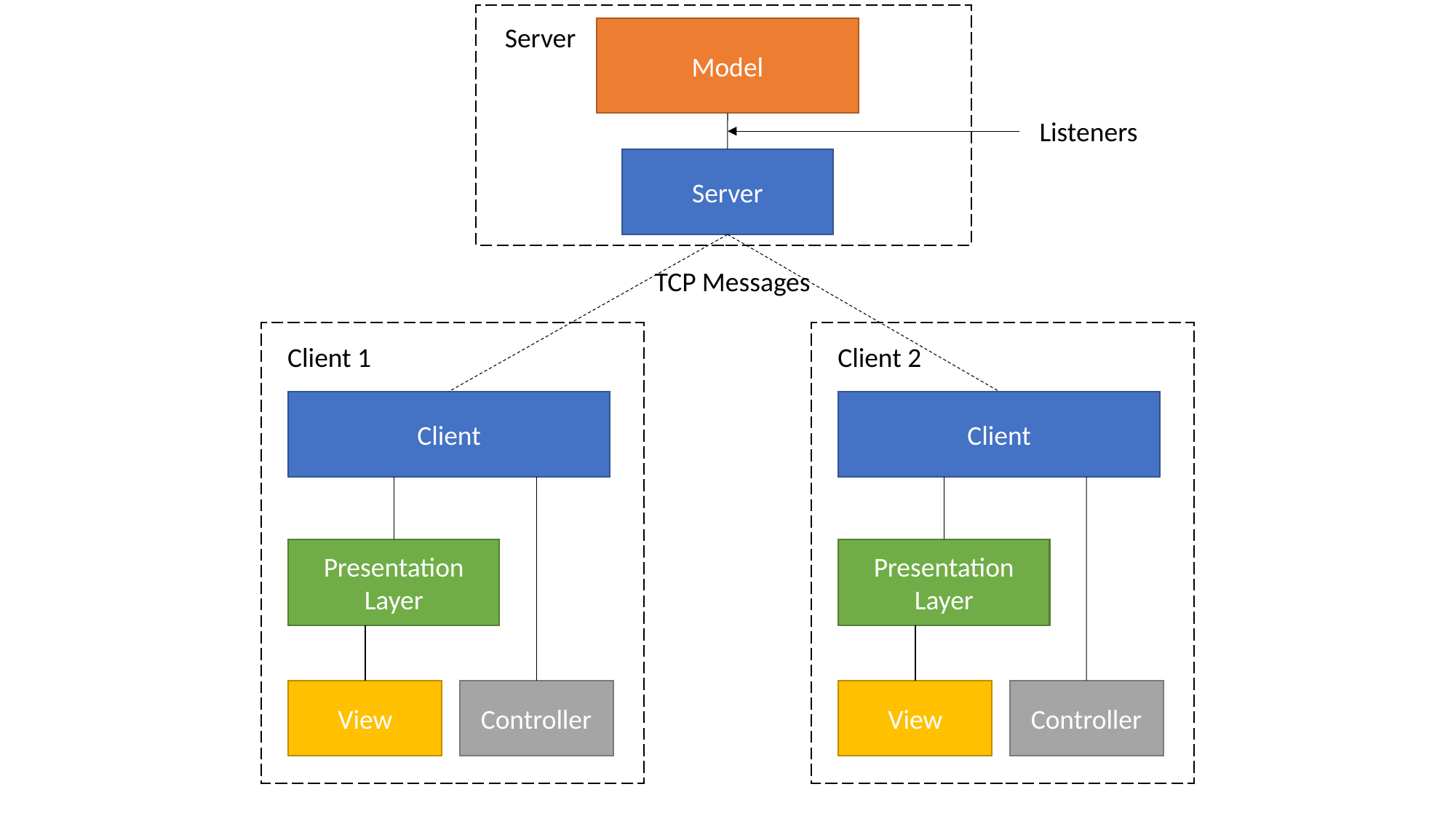

Server
Model
Listeners
Server
TCP Messages

Client 1
Client 2
Client
Client
Presentation Layer
Presentation Layer
View
Controller
View
Controller